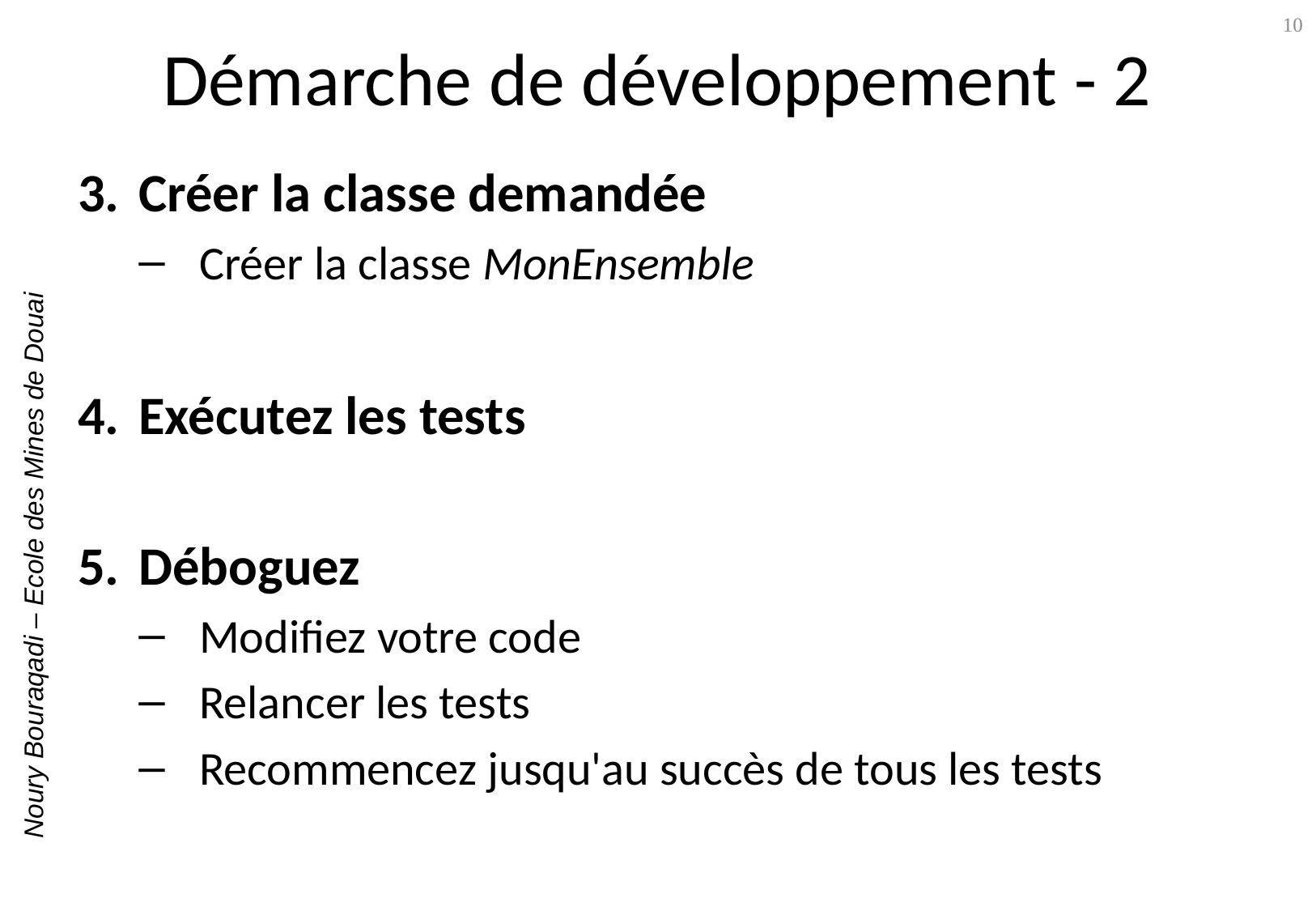

# Démarche de développement - 2
10
Créer la classe demandée
Créer la classe MonEnsemble

Exécutez les tests

Déboguez
Modifiez votre code
Relancer les tests
Recommencez jusqu'au succès de tous les tests